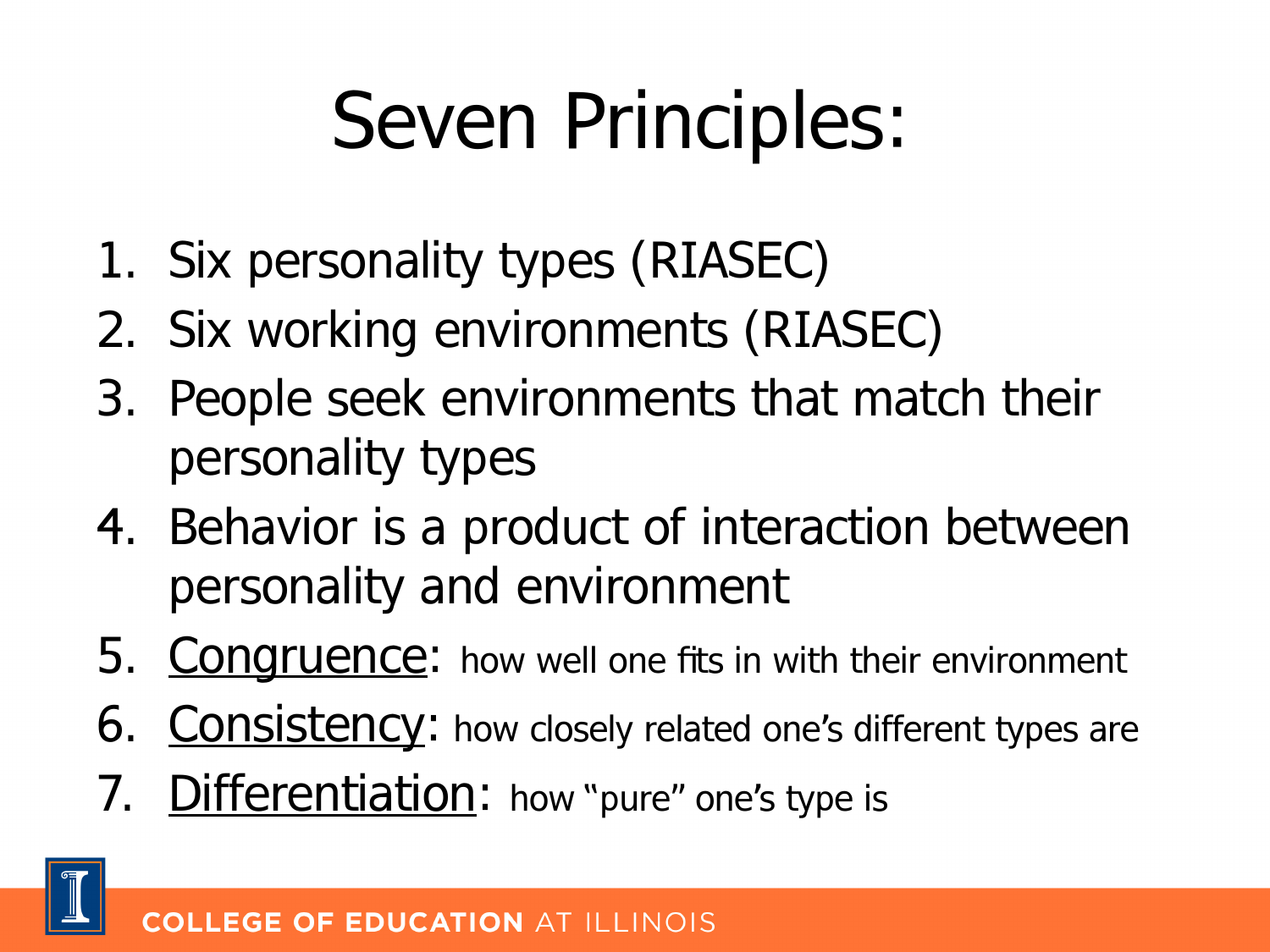

# Seven Principles:
Six personality types (RIASEC)
Six working environments (RIASEC)
People seek environments that match their personality types
Behavior is a product of interaction between personality and environment
Congruence: how well one fits in with their environment
Consistency: how closely related one’s different types are
Differentiation: how “pure” one’s type is